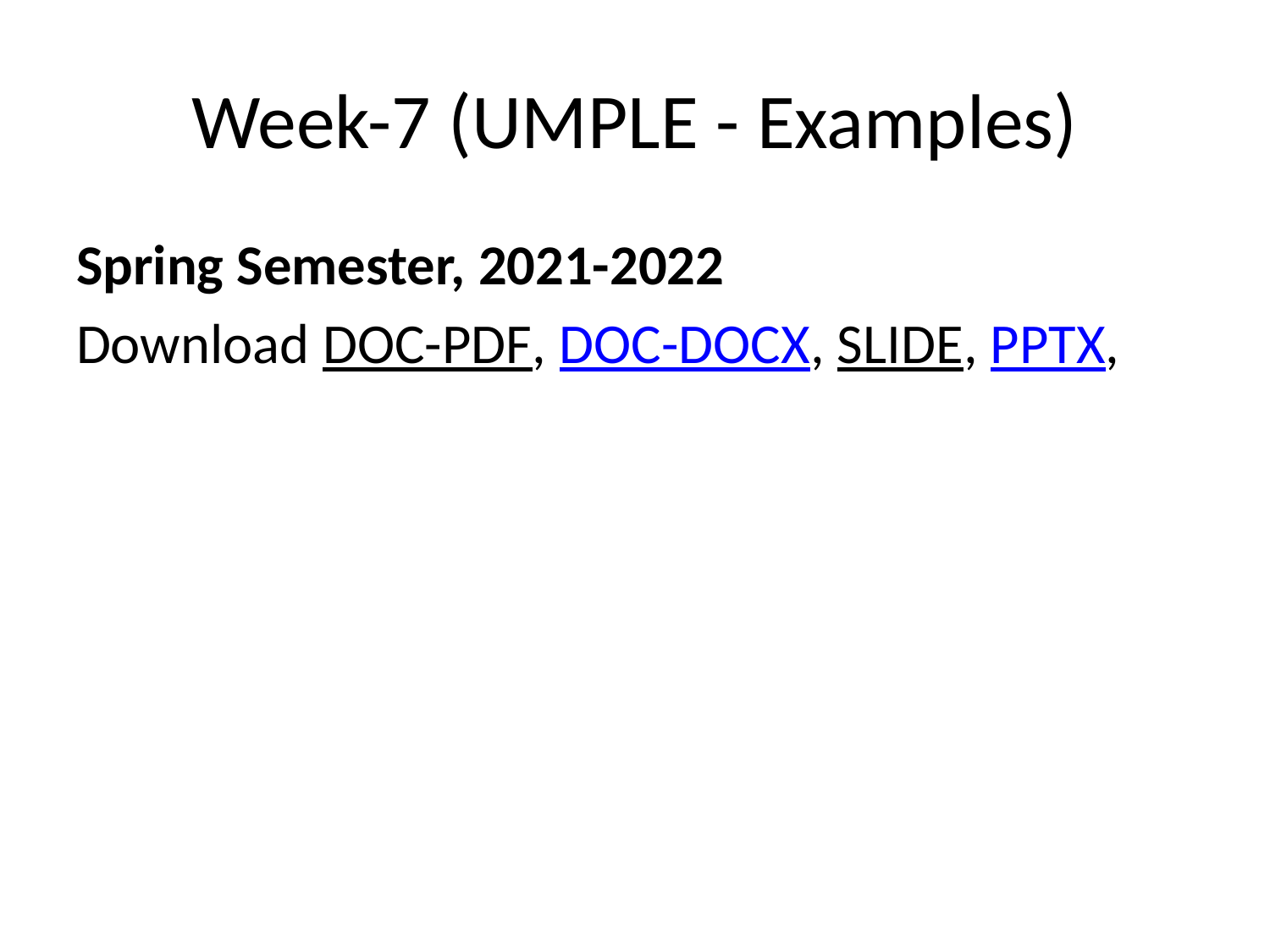

# Week-7 (UMPLE - Examples)
Spring Semester, 2021-2022
Download DOC-PDF, DOC-DOCX, SLIDE, PPTX,